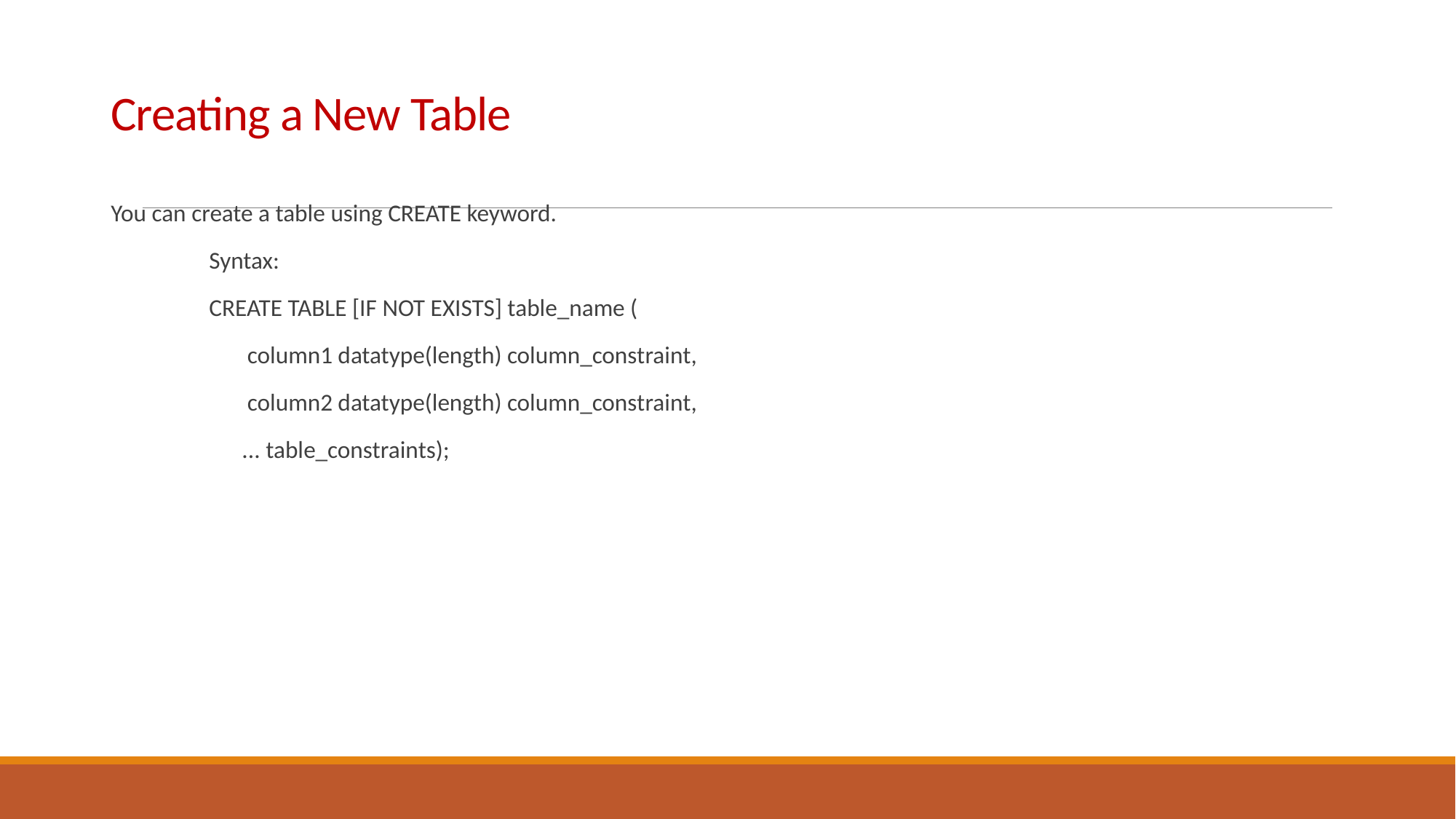

# Creating a New Table
You can create a table using CREATE keyword.
	Syntax:
	CREATE TABLE [IF NOT EXISTS] table_name (
                           column1 datatype(length) column_constraint,
                           column2 datatype(length) column_constraint,
                          ... table_constraints);